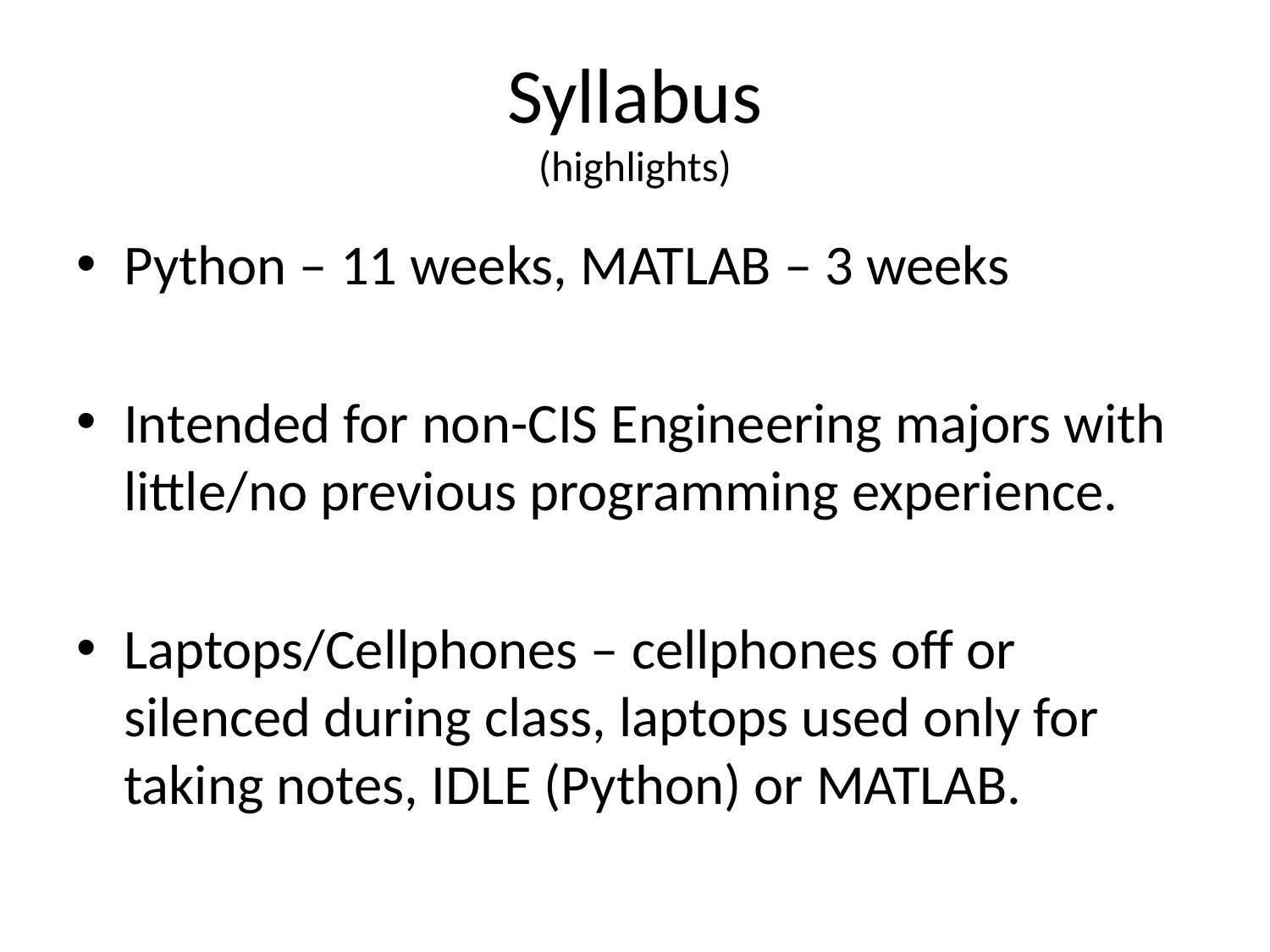

# Syllabus (highlights)
Python – 11 weeks, MATLAB – 3 weeks

Intended for non-CIS Engineering majors with little/no previous programming experience.

Laptops/Cellphones – cellphones off or silenced during class, laptops used only for taking notes, IDLE (Python) or MATLAB.